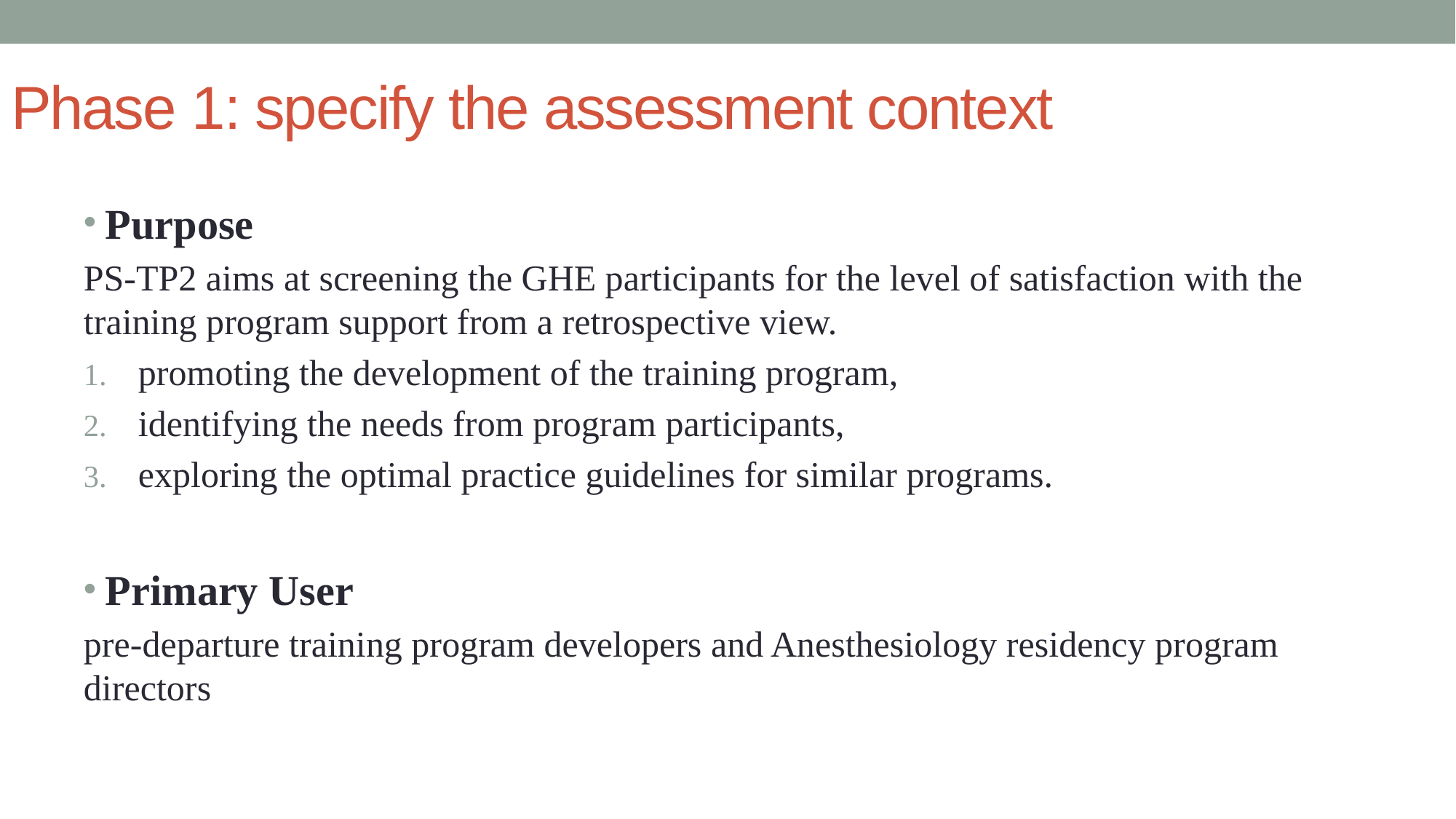

# Phase 1: specify the assessment context
Purpose
PS-TP2 aims at screening the GHE participants for the level of satisfaction with the training program support from a retrospective view.
promoting the development of the training program,
identifying the needs from program participants,
exploring the optimal practice guidelines for similar programs.

Primary User
pre-departure training program developers and Anesthesiology residency program directors